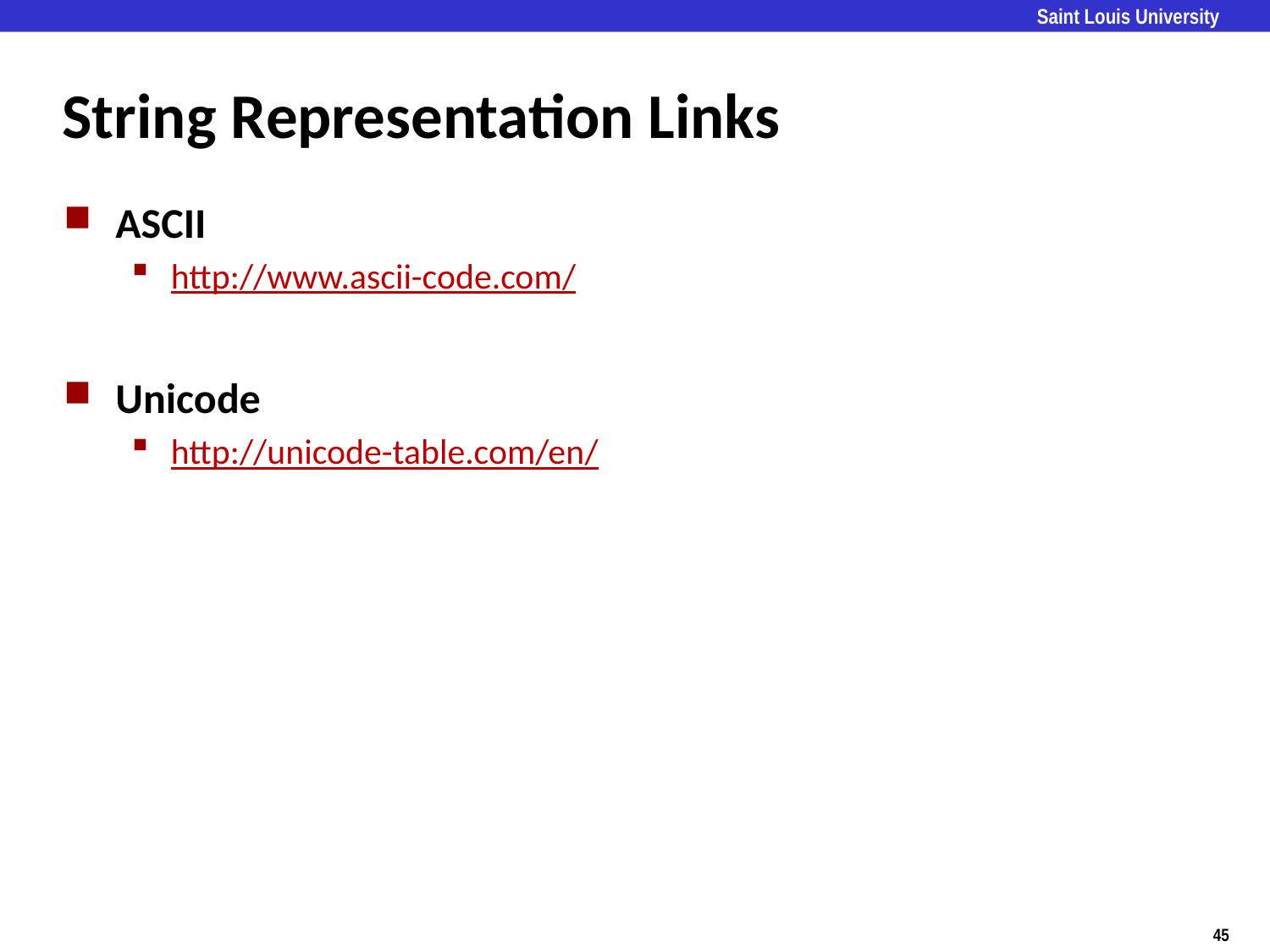

# String Representation Links
ASCII
http://www.ascii-code.com/

Unicode
http://unicode-table.com/en/